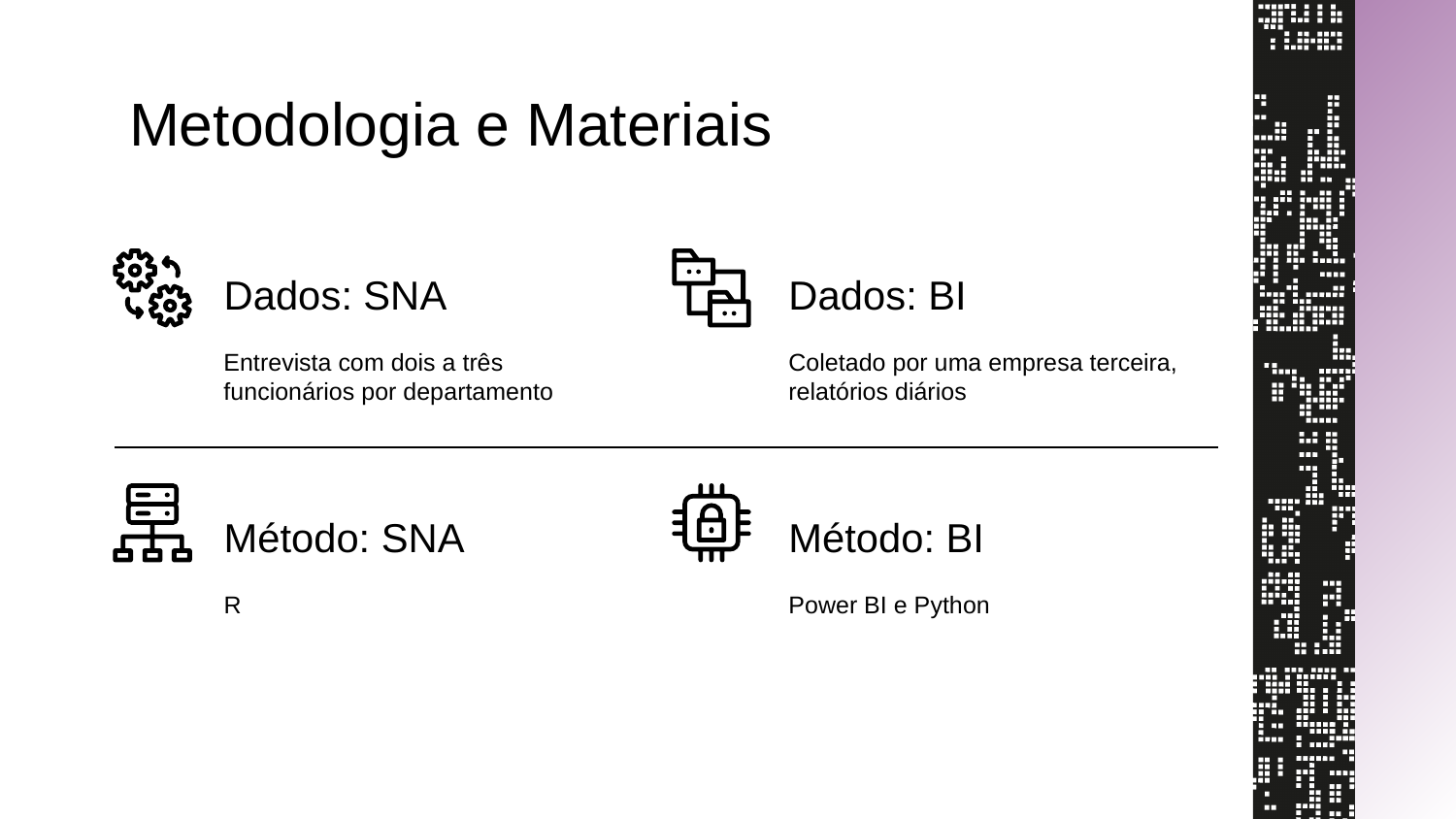

Metodologia e Materiais

# Dados: SNA
Dados: BI
Entrevista com dois a três funcionários por departamento
Coletado por uma empresa terceira, relatórios diários

Método: SNA
Método: BI
R
Power BI e Python